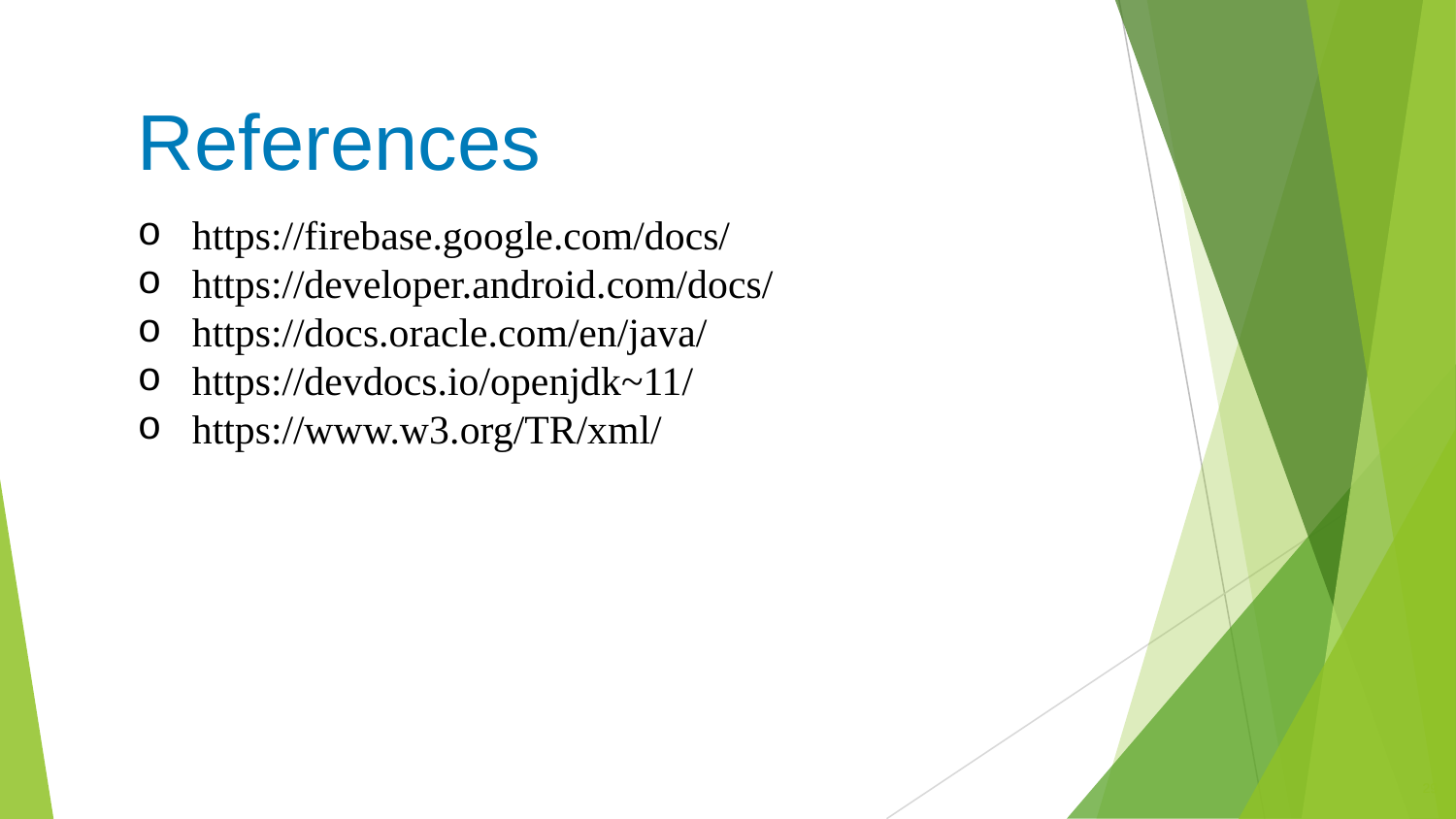

References
https://firebase.google.com/docs/
https://developer.android.com/docs/
https://docs.oracle.com/en/java/
https://devdocs.io/openjdk~11/
https://www.w3.org/TR/xml/

29